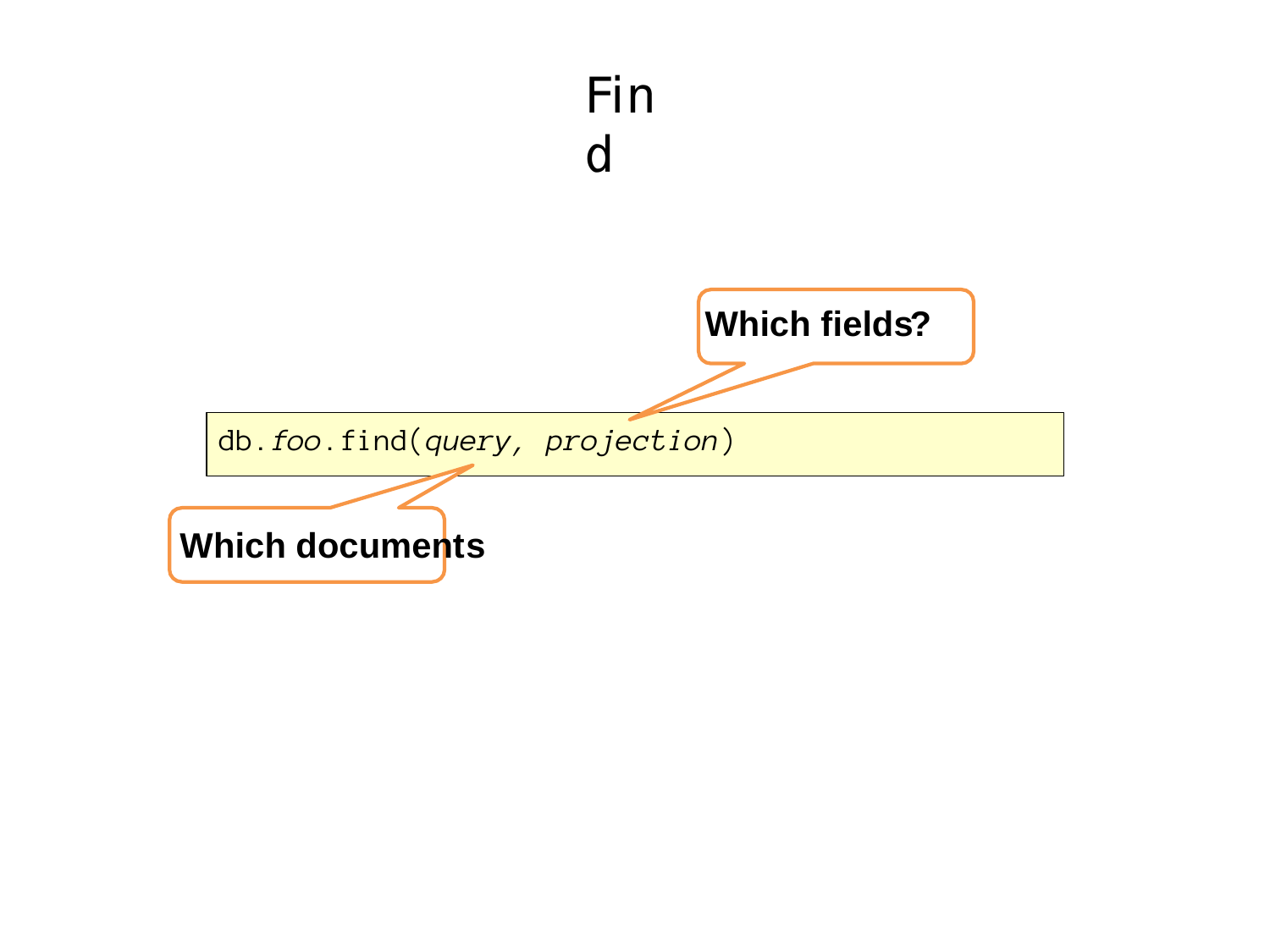

# Find

Which fields?

db.foo.find(query, projection)

Which documents
3